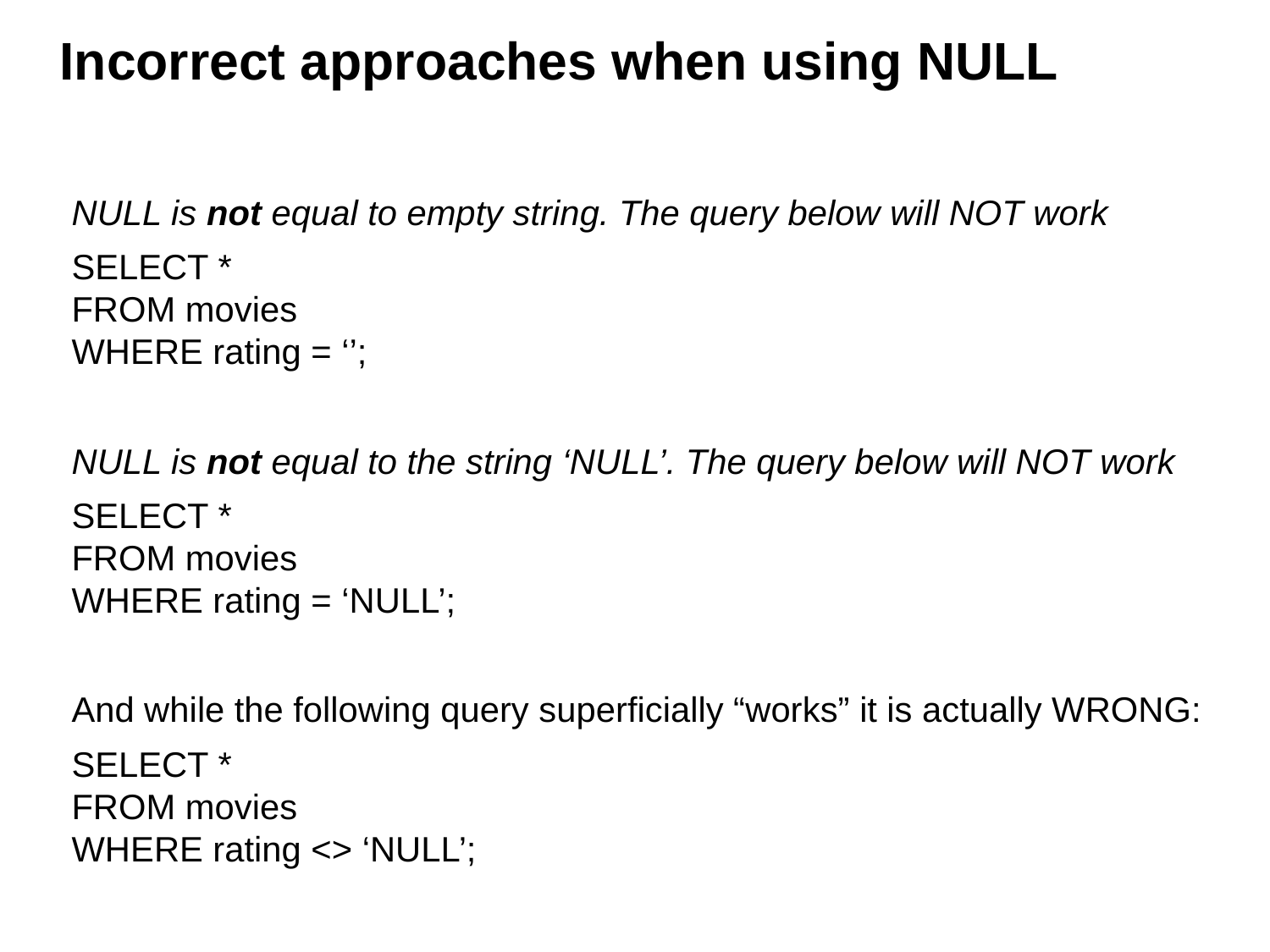

Incorrect approaches when using NULL
NULL is not equal to empty string. The query below will NOT work
SELECT *
FROM movies
WHERE rating = ‘’;

NULL is not equal to the string ‘NULL’. The query below will NOT work
SELECT *
FROM movies
WHERE rating = ‘NULL’;

And while the following query superficially “works” it is actually WRONG:
SELECT *
FROM movies
WHERE rating <> ‘NULL’;